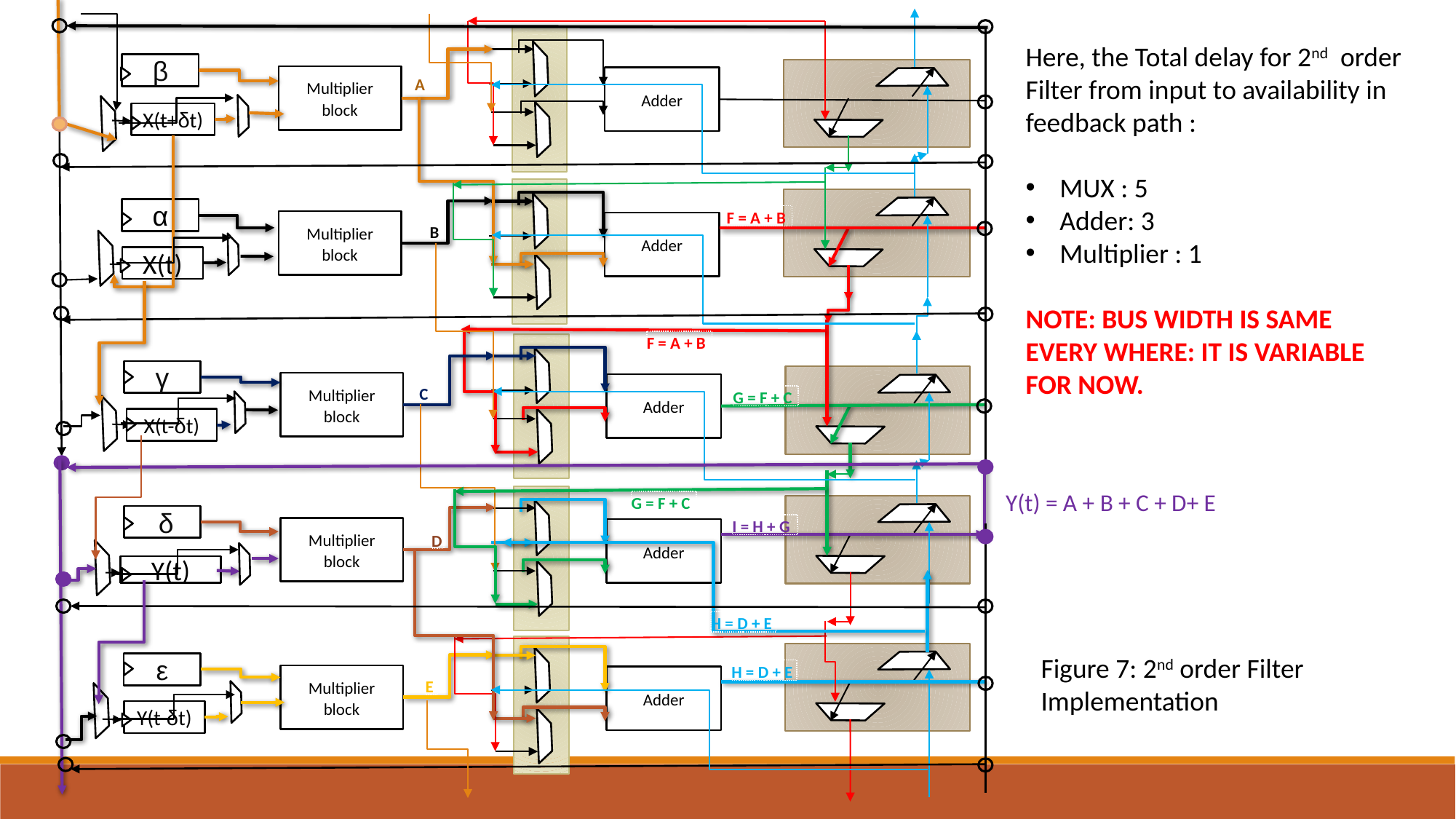

Here, the Total delay for 2nd  order Filter from input to availability in feedback path :

MUX : 5
Adder: 3
Multiplier : 1

NOTE: BUS WIDTH IS SAME EVERY WHERE: IT IS VARIABLE FOR NOW.

β

Multiplier block
Adder

A

X(t+δt)

α

F = A + B
Multiplier block
Adder

B

X(t)

F = A + B

γ

Multiplier block
Adder
C
G = F + C

X(t-δt)

Y(t) = A + B + C + D+ E

G = F + C

  δ

I = H + G
Multiplier block

Adder
D

Y(t)

H = D + E

Figure 7: 2nd order Filter Implementation
ε

H = D + E

Multiplier block
Adder
E

Y(t-δt)